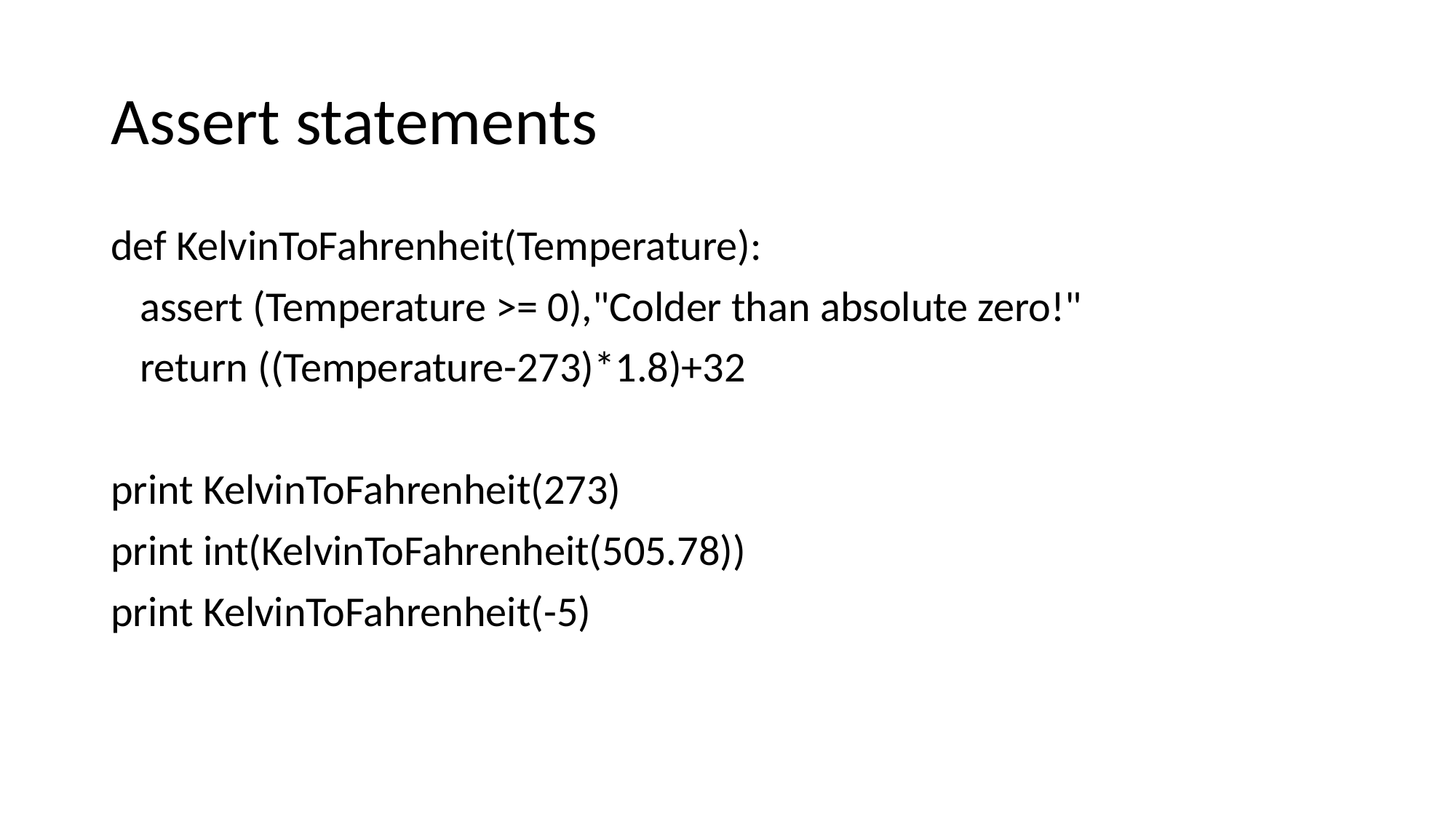

# Assert statements
def KelvinToFahrenheit(Temperature):
   assert (Temperature >= 0),"Colder than absolute zero!"
   return ((Temperature-273)*1.8)+32

print KelvinToFahrenheit(273)
print int(KelvinToFahrenheit(505.78))
print KelvinToFahrenheit(-5)